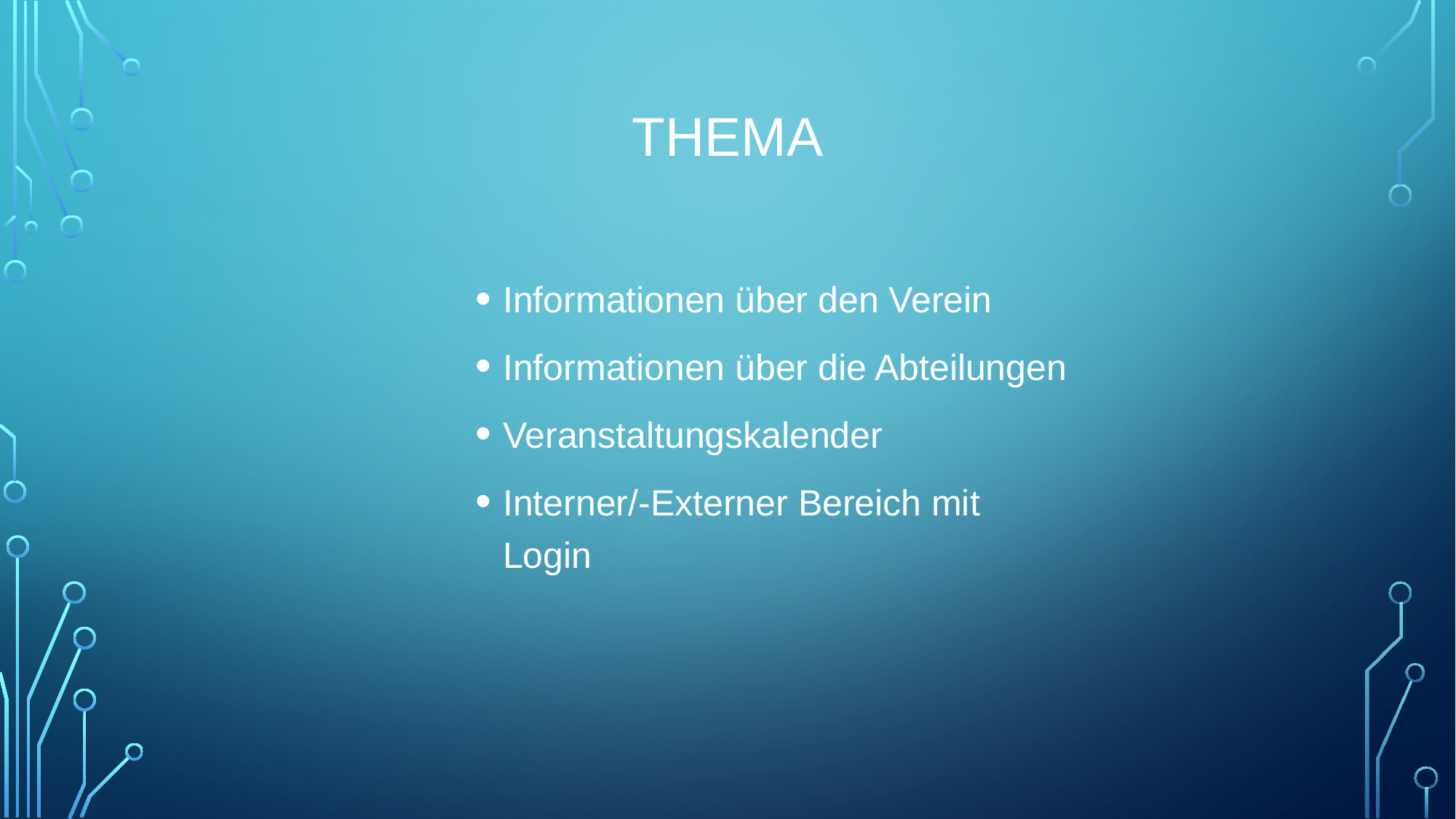

# Thema
Informationen über den Verein
Informationen über die Abteilungen
Veranstaltungskalender
Interner/-Externer Bereich mit Login